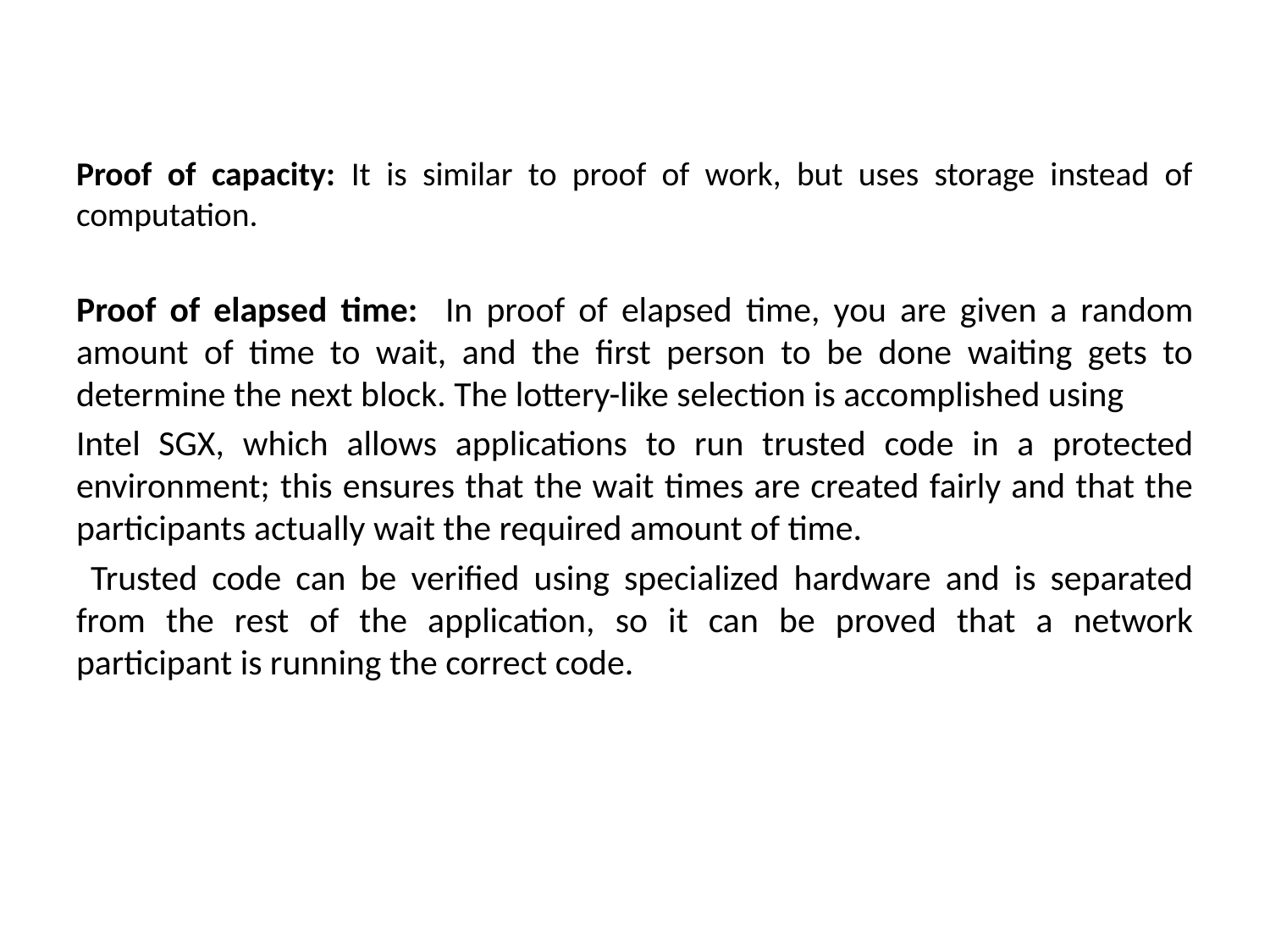

Proof of capacity: It is similar to proof of work, but uses storage instead of computation.

Proof of elapsed time:  In proof of elapsed time, you are given a random amount of time to wait, and the first person to be done waiting gets to determine the next block. The lottery-like selection is accomplished using
Intel SGX, which allows applications to run trusted code in a protected environment; this ensures that the wait times are created fairly and that the participants actually wait the required amount of time.
 Trusted code can be verified using specialized hardware and is separated from the rest of the application, so it can be proved that a network participant is running the correct code.